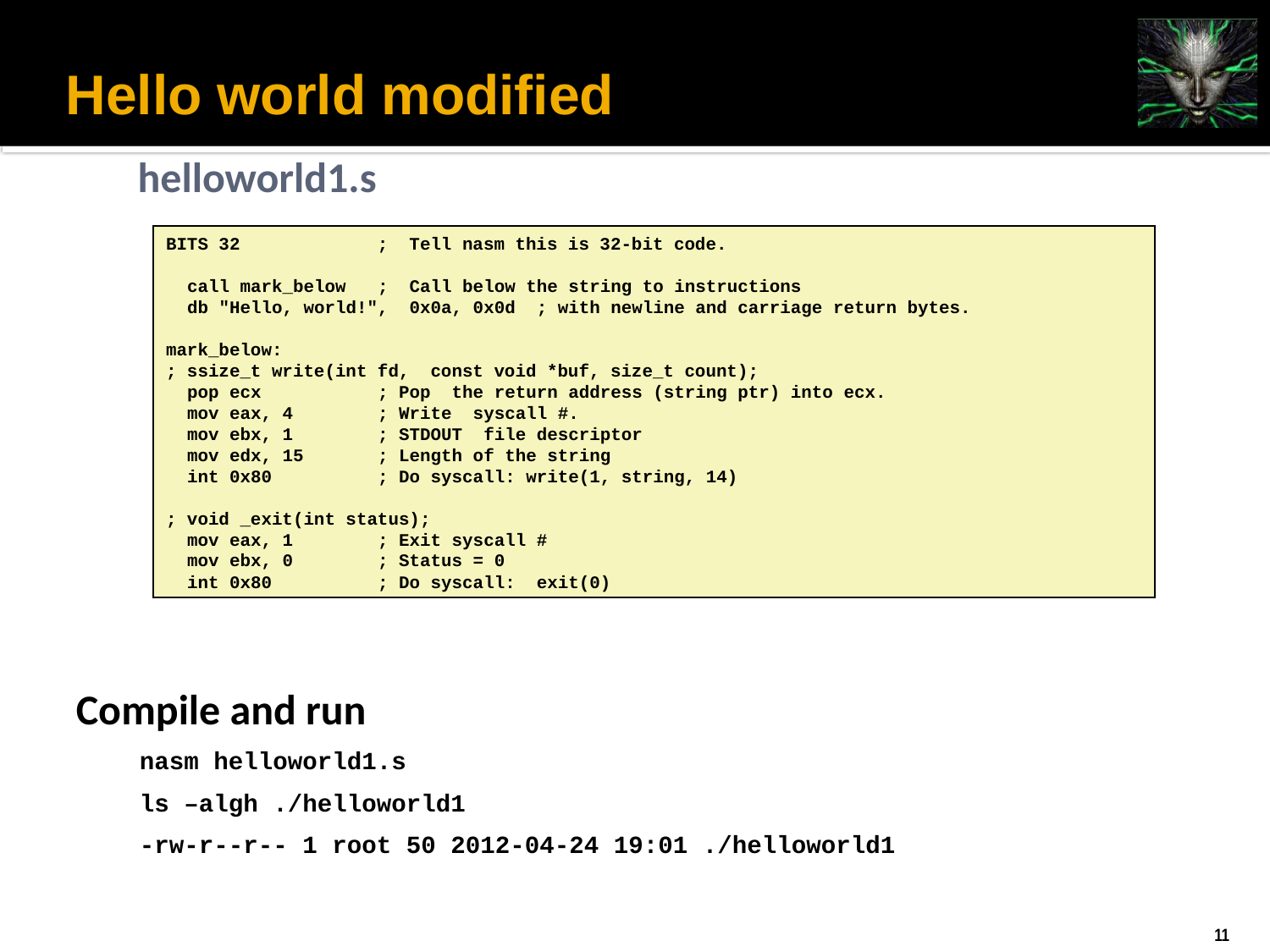

# Hello world modified
helloworld1.s
BITS 32             ;  Tell nasm this is 32-bit code.

  call mark_below   ;  Call below the string to instructions
  db "Hello, world!",  0x0a, 0x0d  ; with newline and carriage return bytes.

mark_below:
; ssize_t write(int fd,  const void *buf, size_t count);
  pop ecx           ; Pop  the return address (string ptr) into ecx.
  mov eax, 4        ; Write  syscall #.
  mov ebx, 1        ; STDOUT  file descriptor
  mov edx, 15       ; Length of the string
  int 0x80          ; Do syscall: write(1, string, 14)

; void _exit(int status);
  mov eax, 1        ; Exit syscall #
  mov ebx, 0        ; Status = 0
  int 0x80          ; Do syscall:  exit(0)
Compile and run
nasm helloworld1.s
ls –algh ./helloworld1
-rw-r--r-- 1 root 50 2012-04-24 19:01 ./helloworld1